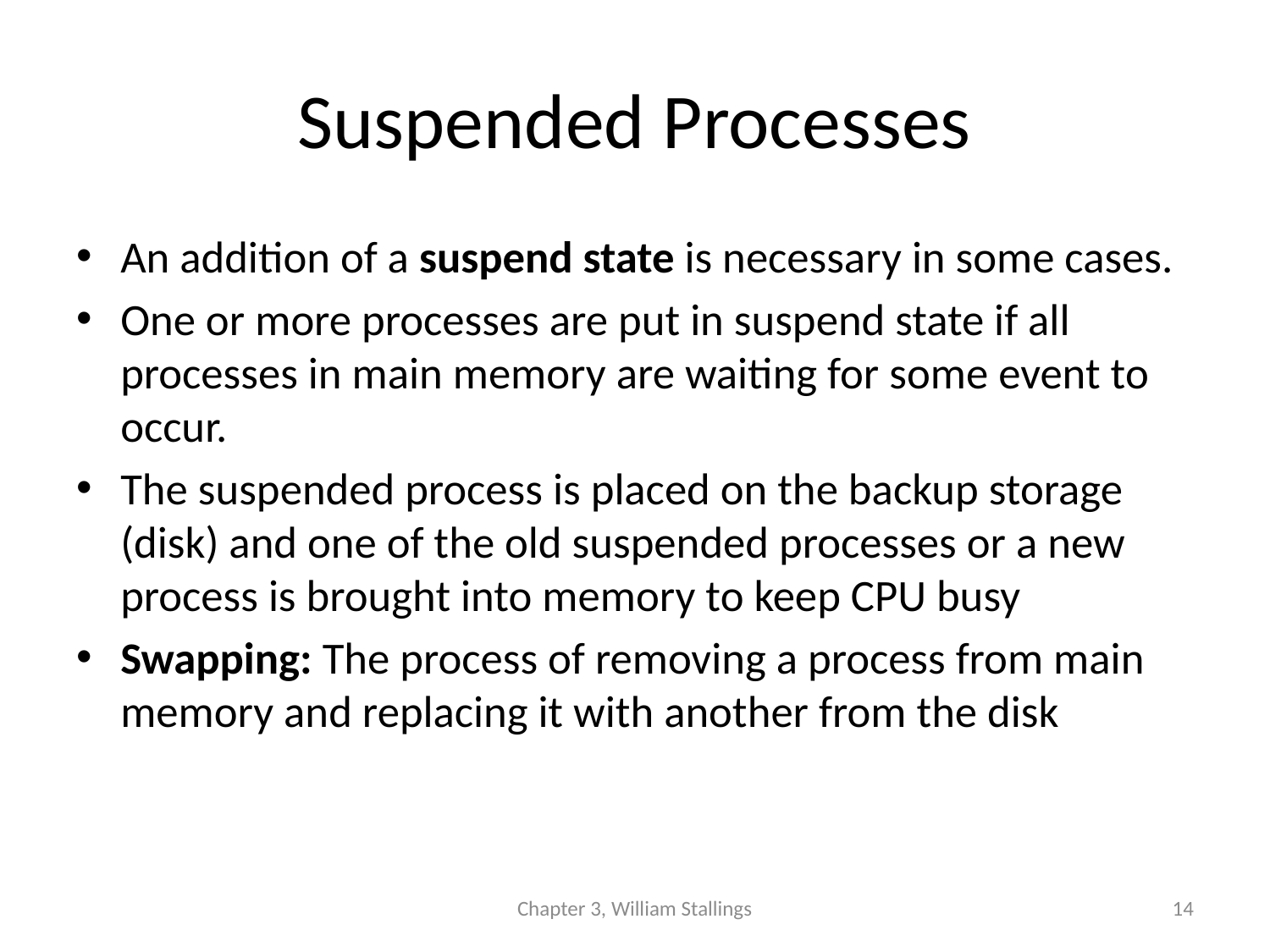

# Suspended Processes
An addition of a suspend state is necessary in some cases.
One or more processes are put in suspend state if all processes in main memory are waiting for some event to occur.
The suspended process is placed on the backup storage (disk) and one of the old suspended processes or a new process is brought into memory to keep CPU busy
Swapping: The process of removing a process from main memory and replacing it with another from the disk
Chapter 3, William Stallings
14